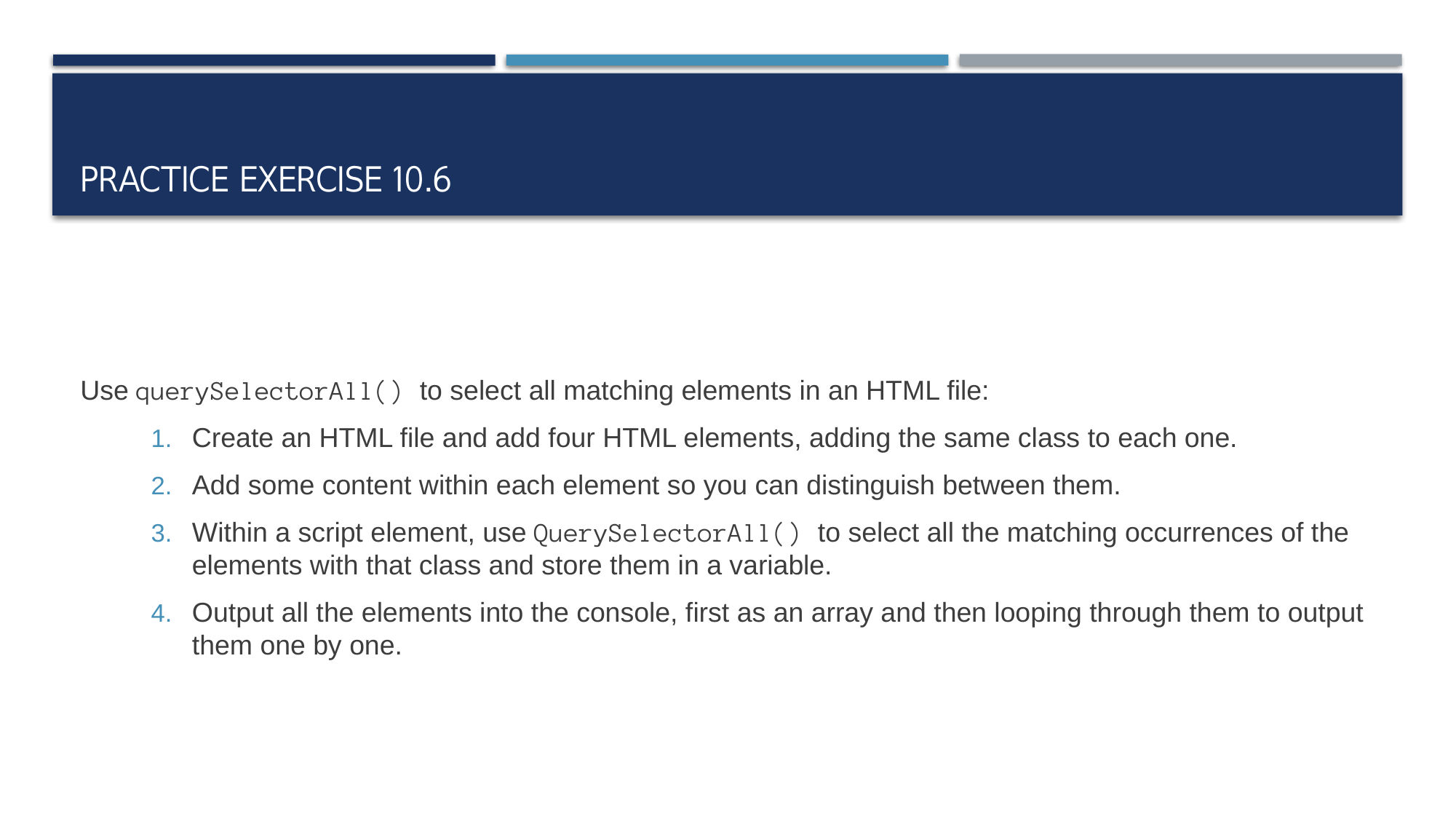

# Practice exercise 10.6
Use querySelectorAll() to select all matching elements in an HTML file:
Create an HTML file and add four HTML elements, adding the same class to each one.
Add some content within each element so you can distinguish between them.
Within a script element, use QuerySelectorAll() to select all the matching occurrences of the elements with that class and store them in a variable.
Output all the elements into the console, first as an array and then looping through them to output them one by one.